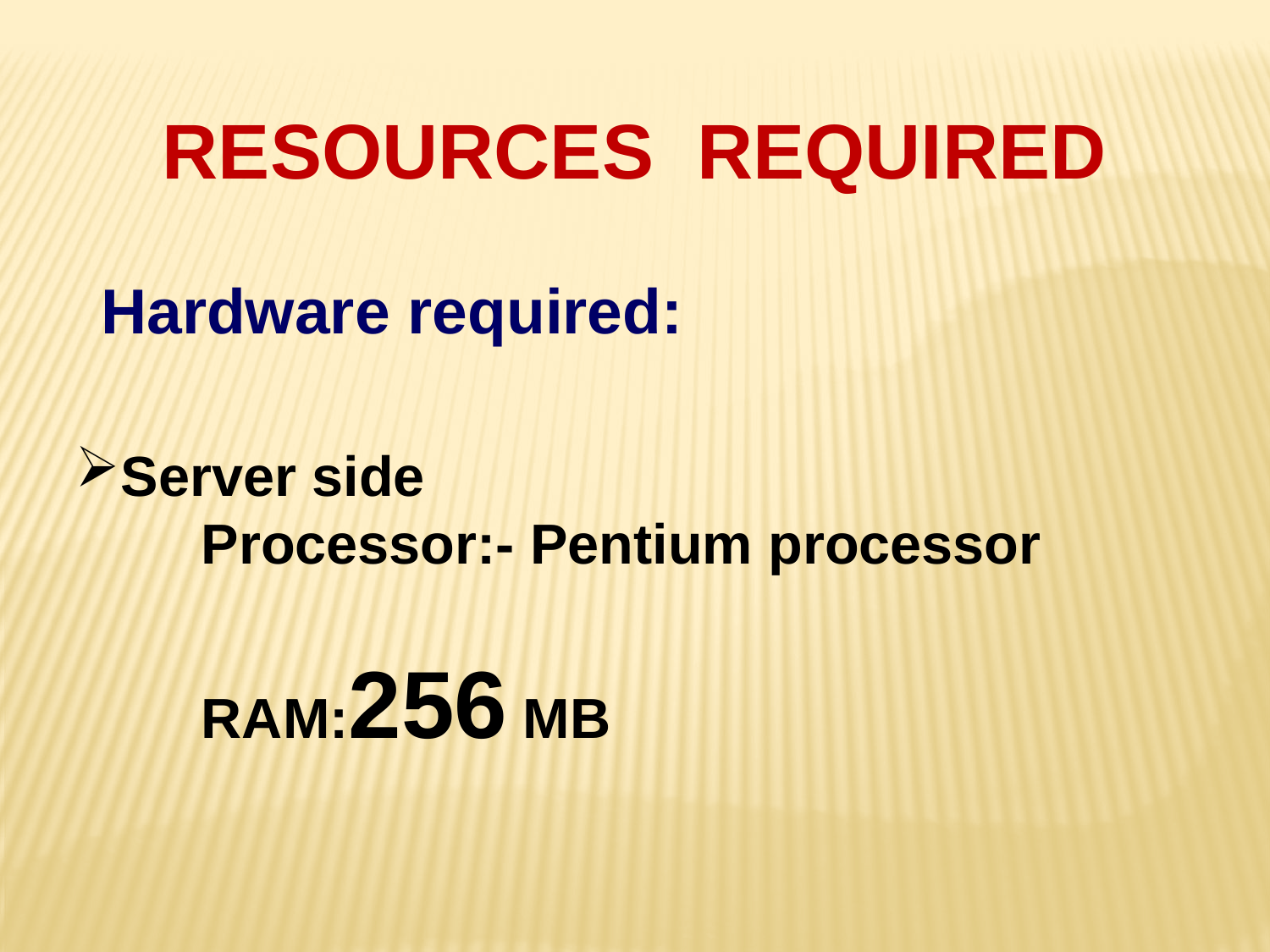

RESOURCES  REQUIRED
Hardware required:
Server side
        Processor:- Pentium processor

        RAM:256 MB